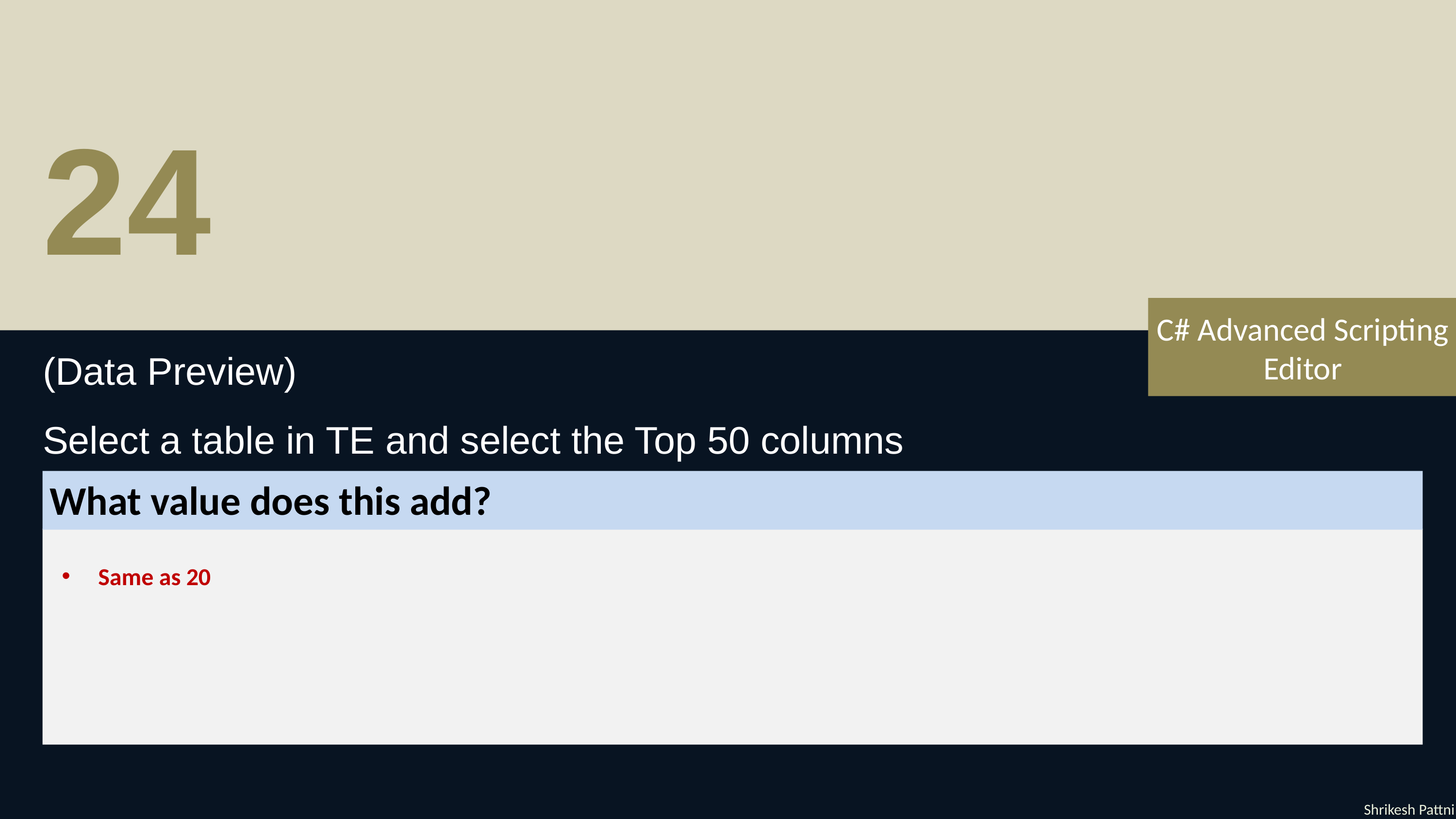

24
C# Advanced Scripting Editor
(Data Preview)
Select a table in TE and select the Top 50 columns

What value does this add?

Same as 20

Shrikesh Pattni